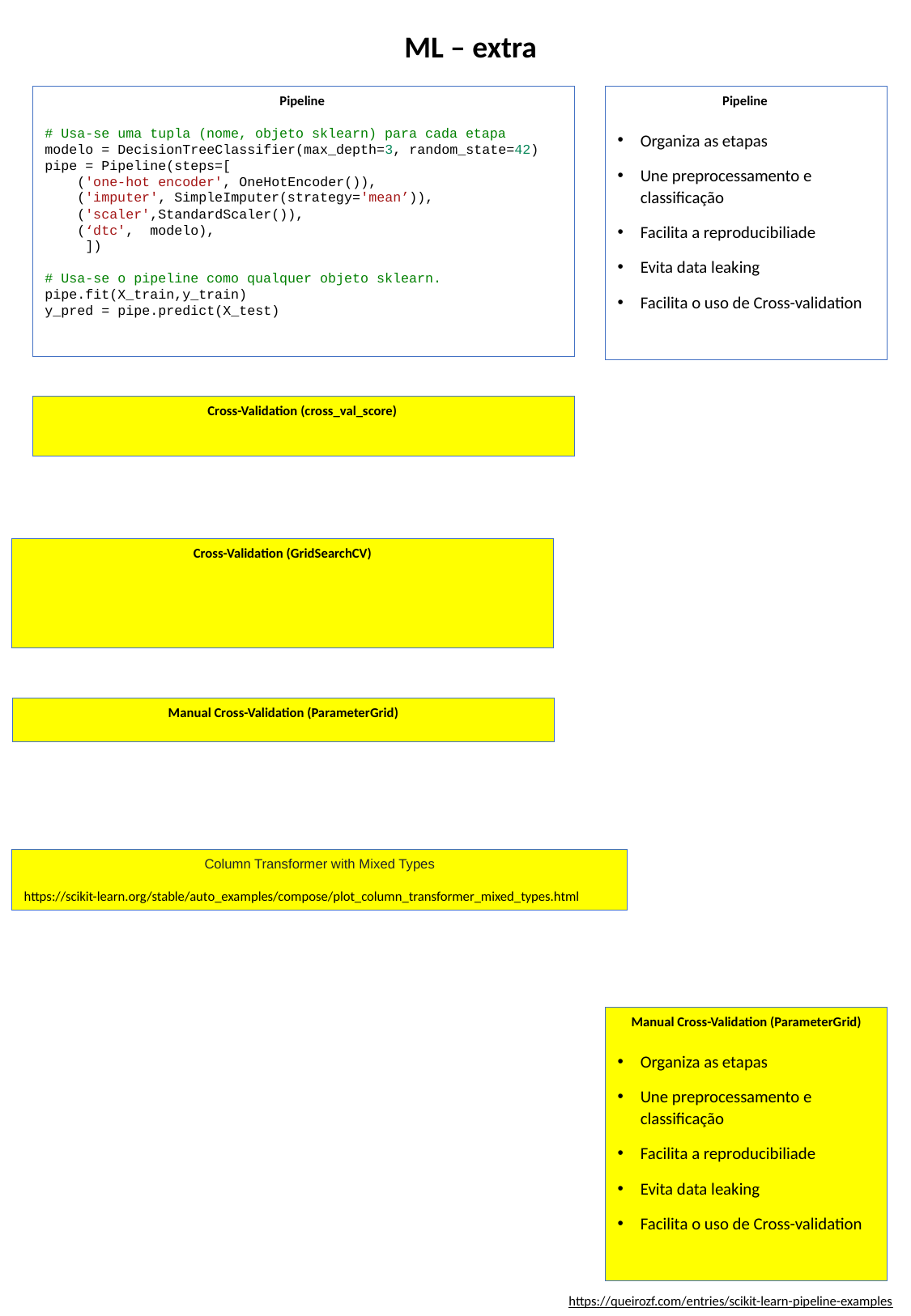

ML – extra
Pipeline
Organiza as etapas
Une preprocessamento e classificação
Facilita a reproducibiliade
Evita data leaking
Facilita o uso de Cross-validation
Pipeline

# Usa-se uma tupla (nome, objeto sklearn) para cada etapa
modelo = DecisionTreeClassifier(max_depth=3, random_state=42)
pipe = Pipeline(steps=[
    ('one-hot encoder', OneHotEncoder()),
    ('imputer', SimpleImputer(strategy='mean’)),
    ('scaler',StandardScaler()),
    (‘dtc',  modelo),
     ])
# Usa-se o pipeline como qualquer objeto sklearn.
pipe.fit(X_train,y_train)
y_pred = pipe.predict(X_test)

Cross-Validation (cross_val_score)

Cross-Validation (GridSearchCV)

Manual Cross-Validation (ParameterGrid)

Column Transformer with Mixed Types
https://scikit-learn.org/stable/auto_examples/compose/plot_column_transformer_mixed_types.html
Manual Cross-Validation (ParameterGrid)
Organiza as etapas
Une preprocessamento e classificação
Facilita a reproducibiliade
Evita data leaking
Facilita o uso de Cross-validation
https://queirozf.com/entries/scikit-learn-pipeline-examples